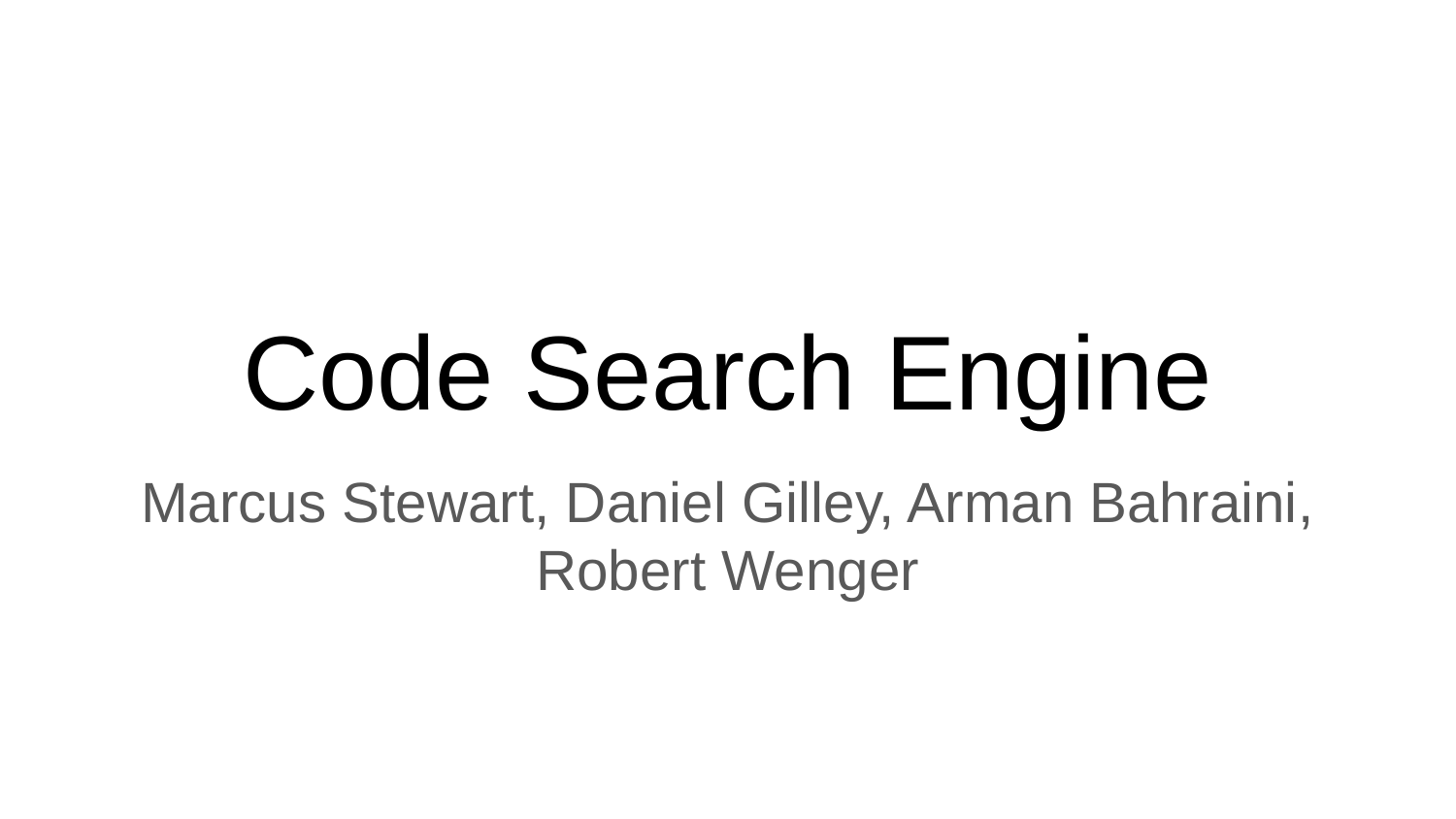

# Code Search Engine
Marcus Stewart, Daniel Gilley, Arman Bahraini, Robert Wenger